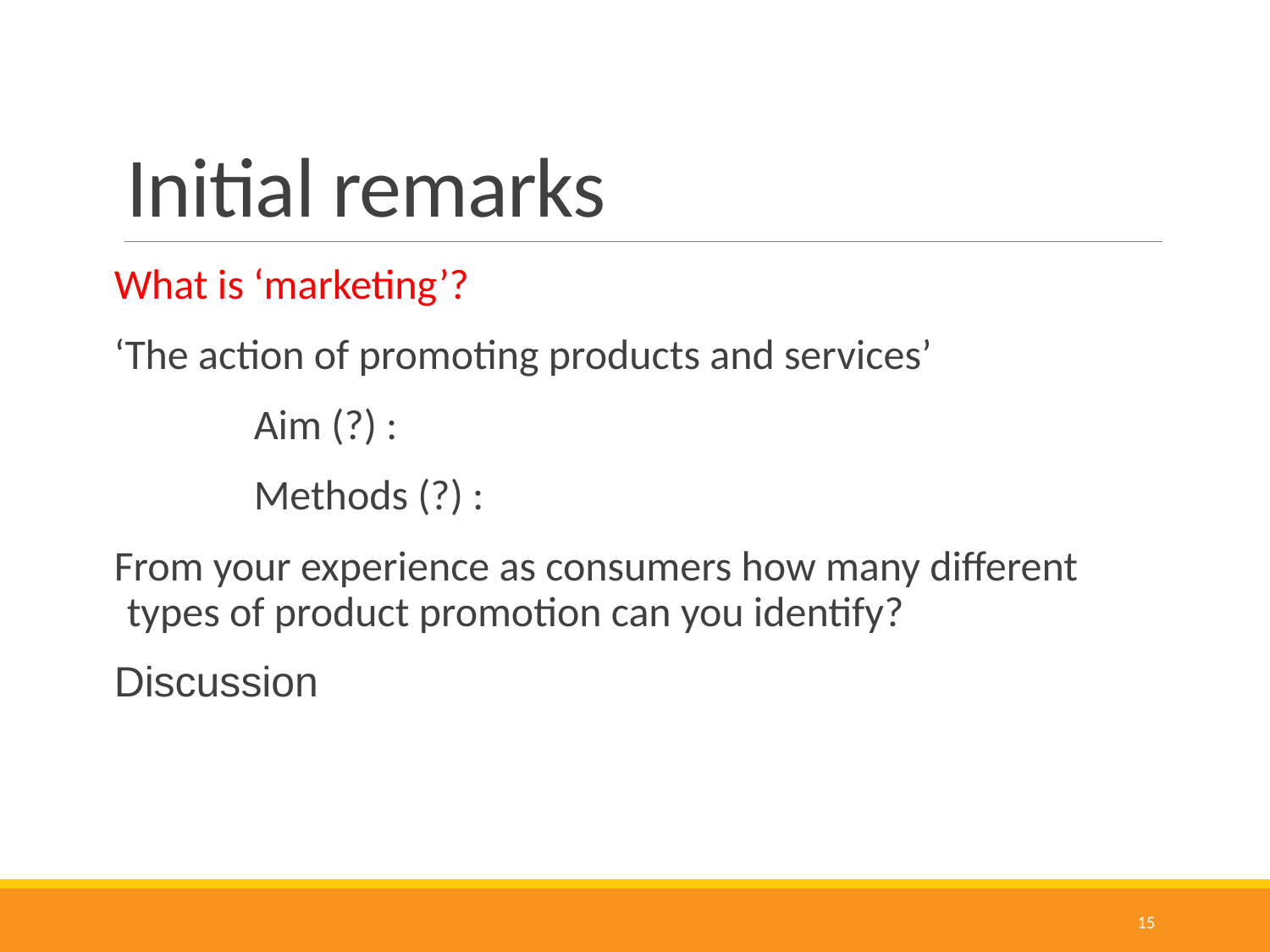

# Initial remarks
What is ‘marketing’?
‘The action of promoting products and services’
		Aim (?) :
		Methods (?) :
From your experience as consumers how many different types of product promotion can you identify?
Discussion

15